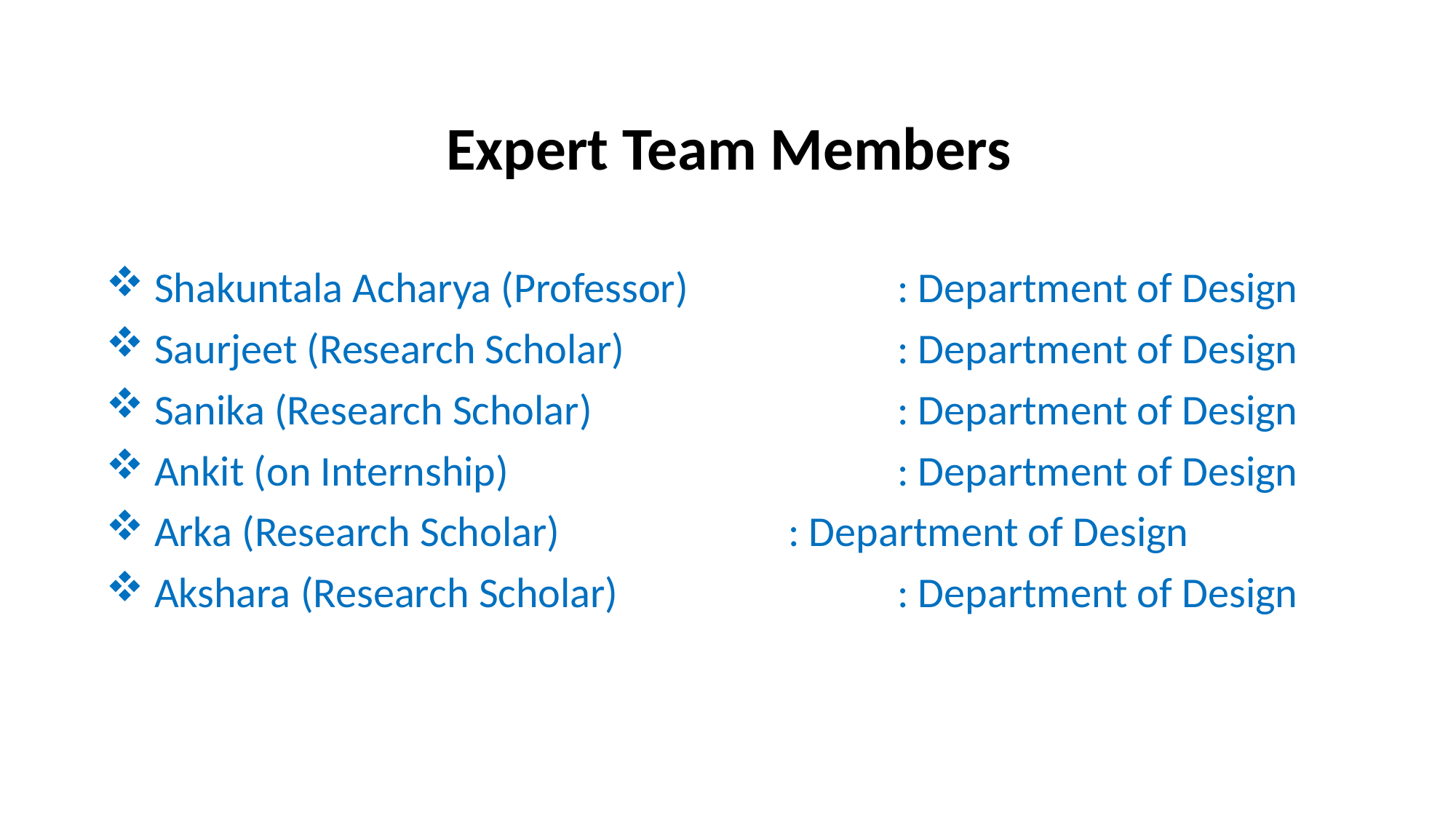

Expert Team Members

 Shakuntala Acharya (Professor)		: Department of Design
 Saurjeet (Research Scholar) 			: Department of Design
 Sanika (Research Scholar) 			: Department of Design
 Ankit (on Internship) 				: Department of Design
 Arka (Research Scholar) 			: Department of Design
 Akshara (Research Scholar) 			: Department of Design